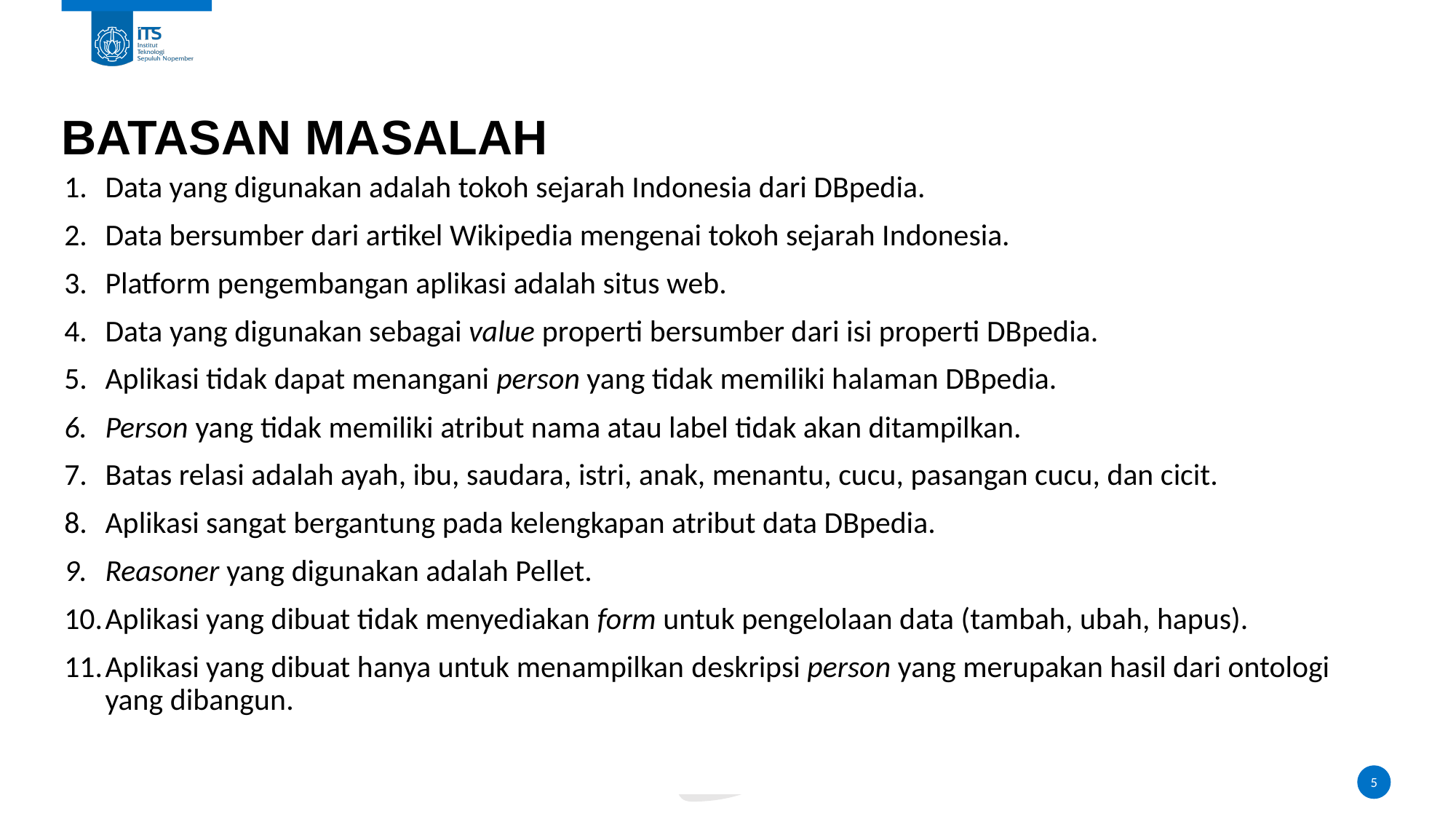

# BATASAN masalah
Data yang digunakan adalah tokoh sejarah Indonesia dari DBpedia.
Data bersumber dari artikel Wikipedia mengenai tokoh sejarah Indonesia.
Platform pengembangan aplikasi adalah situs web.
Data yang digunakan sebagai value properti bersumber dari isi properti DBpedia.
Aplikasi tidak dapat menangani person yang tidak memiliki halaman DBpedia.
Person yang tidak memiliki atribut nama atau label tidak akan ditampilkan.
Batas relasi adalah ayah, ibu, saudara, istri, anak, menantu, cucu, pasangan cucu, dan cicit.
Aplikasi sangat bergantung pada kelengkapan atribut data DBpedia.
Reasoner yang digunakan adalah Pellet.
Aplikasi yang dibuat tidak menyediakan form untuk pengelolaan data (tambah, ubah, hapus).
Aplikasi yang dibuat hanya untuk menampilkan deskripsi person yang merupakan hasil dari ontologi yang dibangun.

5